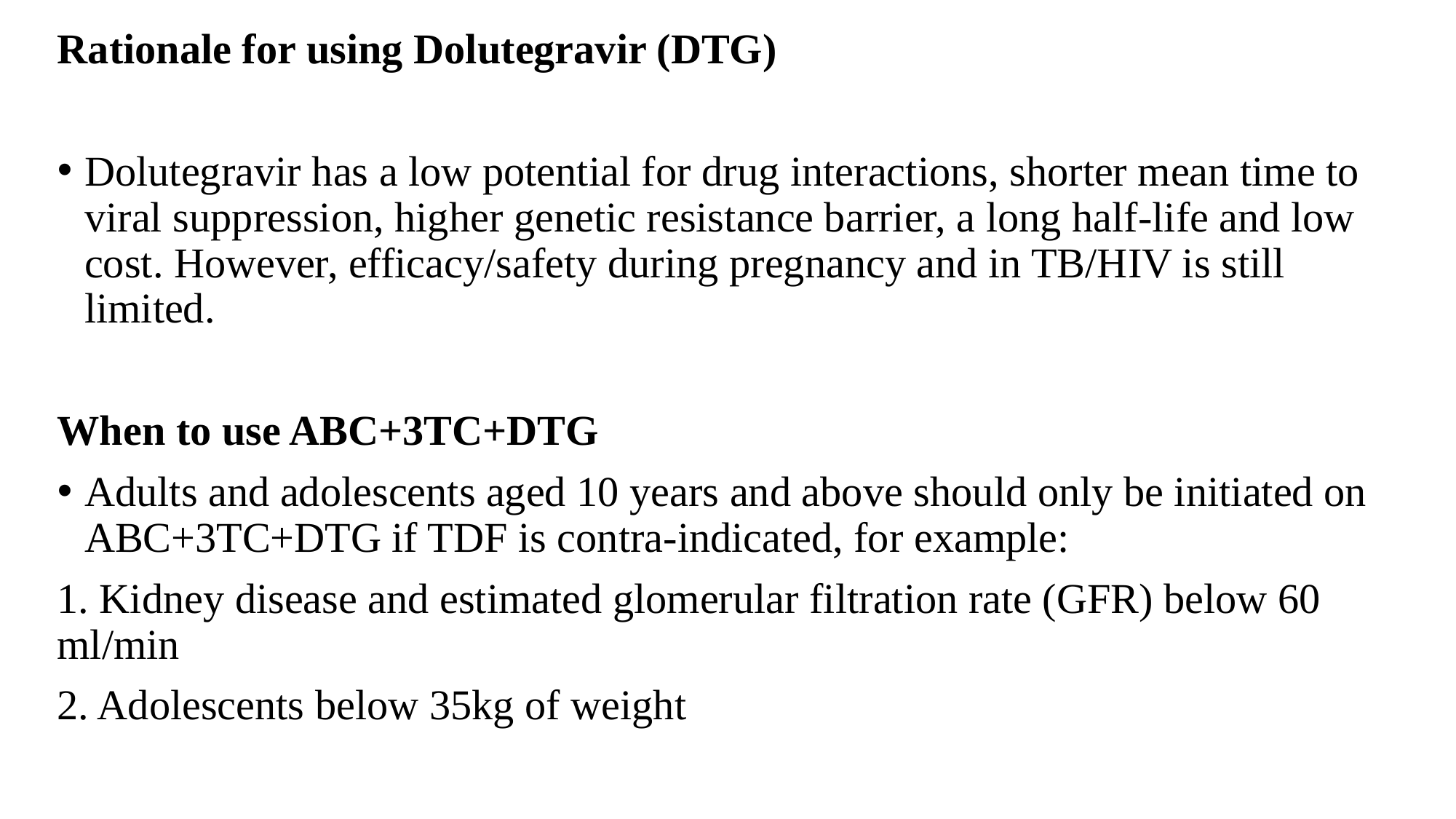

Rationale for using Dolutegravir (DTG)

Dolutegravir has a low potential for drug interactions, shorter mean time to viral suppression, higher genetic resistance barrier, a long half-life and low cost. However, efficacy/safety during pregnancy and in TB/HIV is still limited.

When to use ABC+3TC+DTG
Adults and adolescents aged 10 years and above should only be initiated on ABC+3TC+DTG if TDF is contra-indicated, for example:
1. Kidney disease and estimated glomerular filtration rate (GFR) below 60 ml/min
2. Adolescents below 35kg of weight